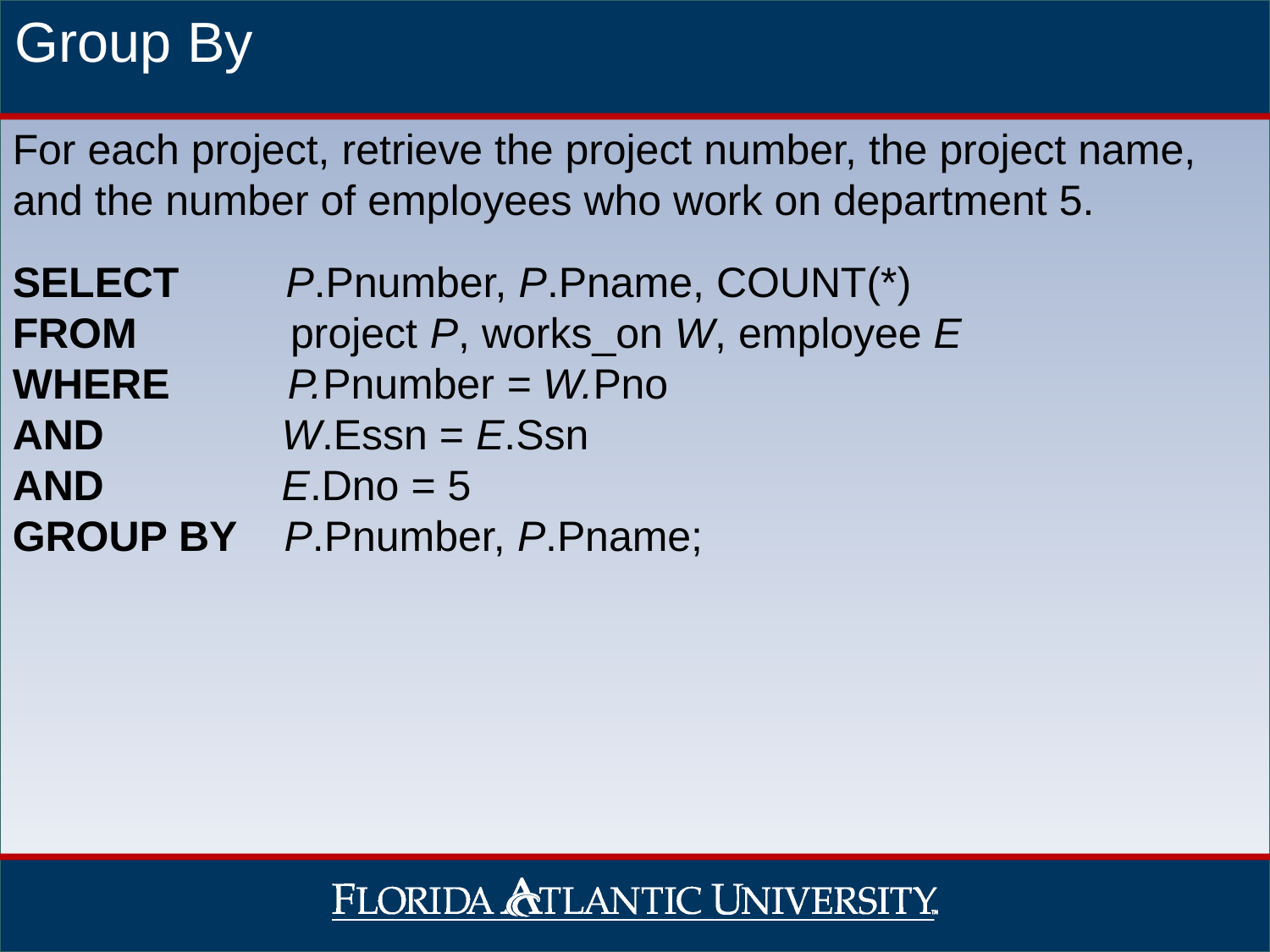

Group By
For each project, retrieve the project number, the project name, and the number of employees who work on department 5.
SELECT         P.Pnumber, P.Pname, COUNT(*)
FROM             project P, works_on W, employee E
WHERE          P.Pnumber = W.Pno
AND               W.Essn = E.Ssn
AND               E.Dno = 5
GROUP BY    P.Pnumber, P.Pname;